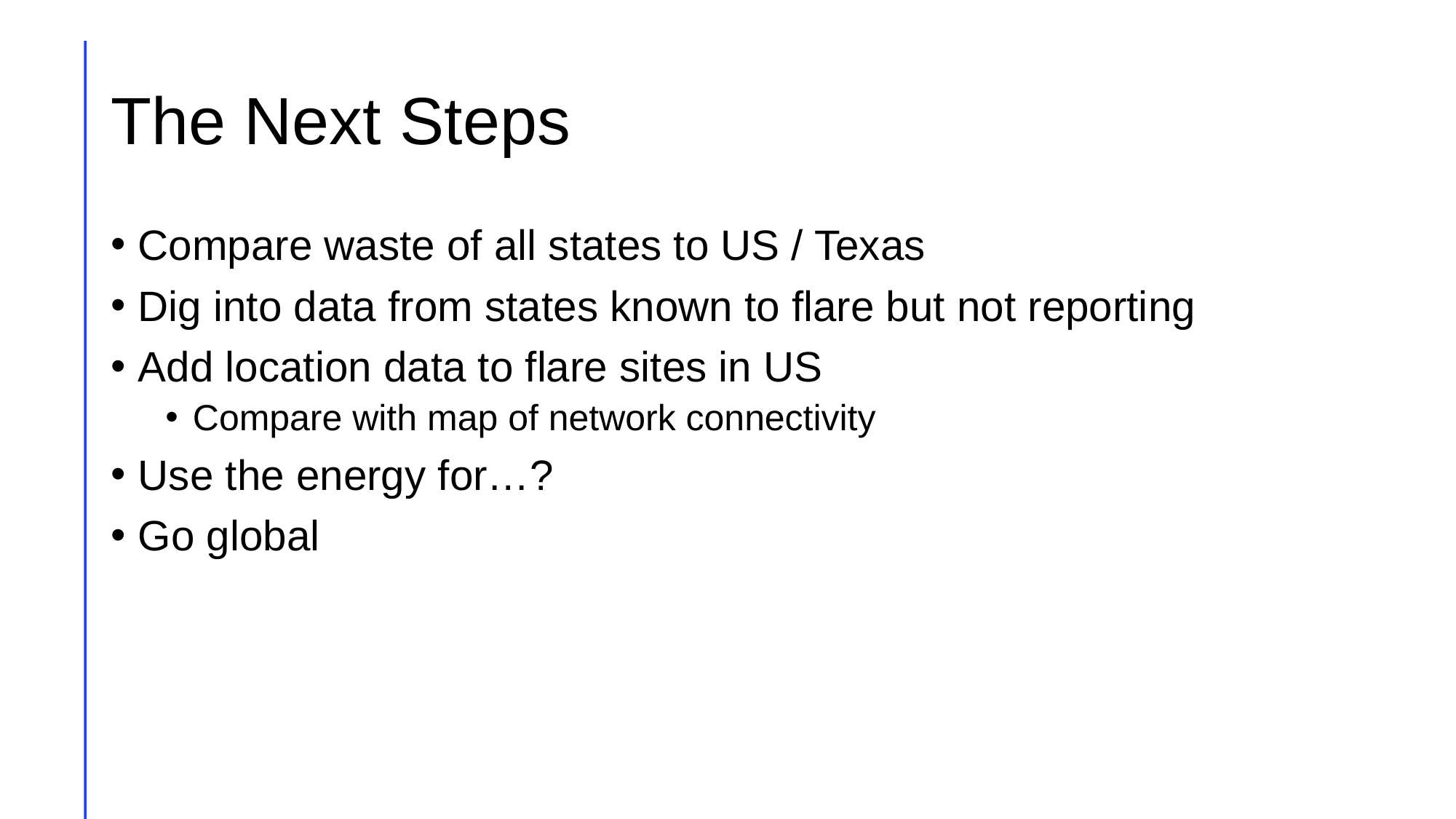

# The Next Steps
Compare waste of all states to US / Texas
Dig into data from states known to flare but not reporting
Add location data to flare sites in US
Compare with map of network connectivity
Use the energy for…?
Go global